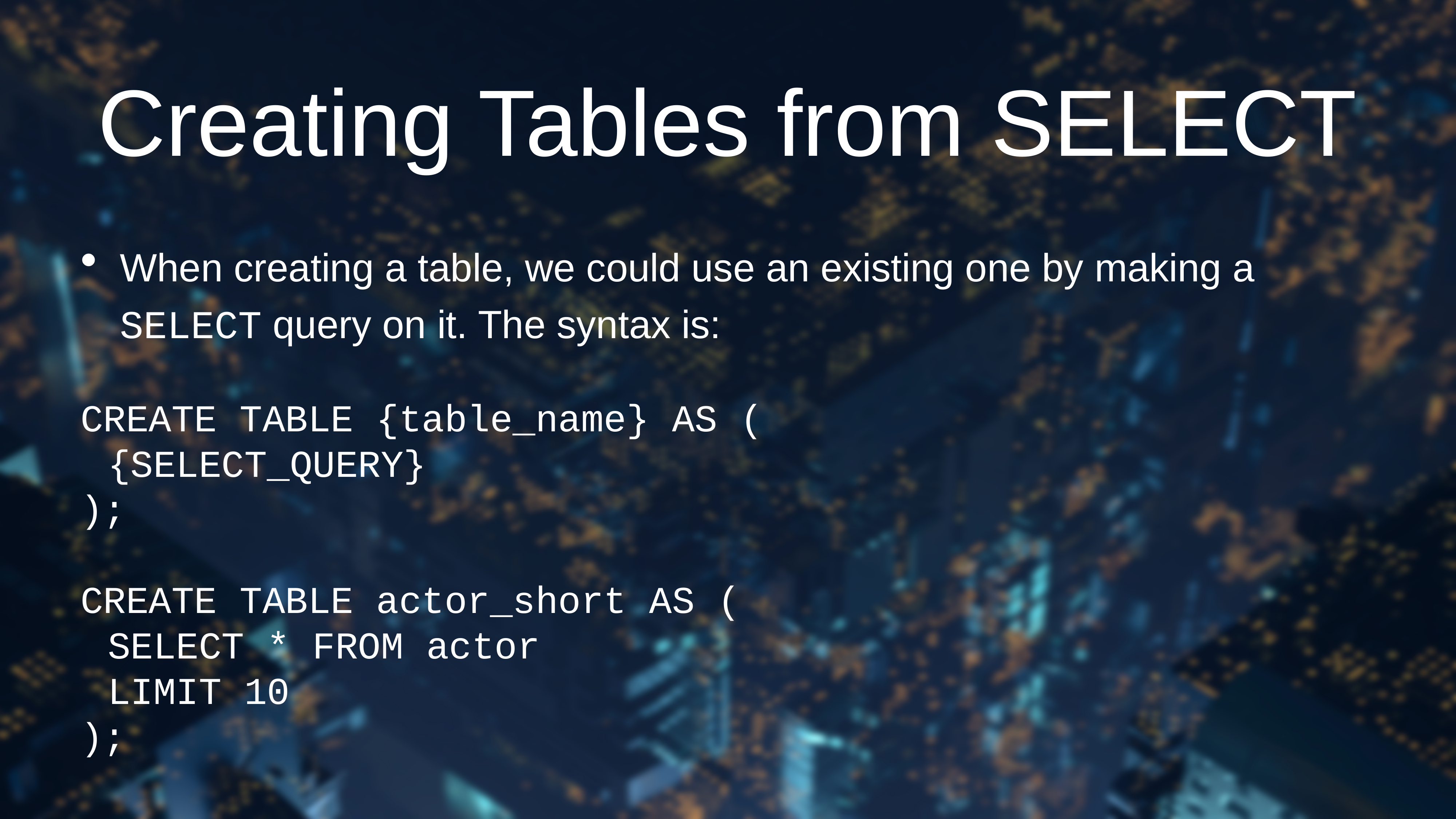

# Creating Tables from SELECT
When creating a table, we could use an existing one by making a SELECT query on it. The syntax is:

CREATE TABLE {table_name} AS (
{SELECT_QUERY}
);

CREATE TABLE actor_short AS (
SELECT * FROM actor
LIMIT 10
);